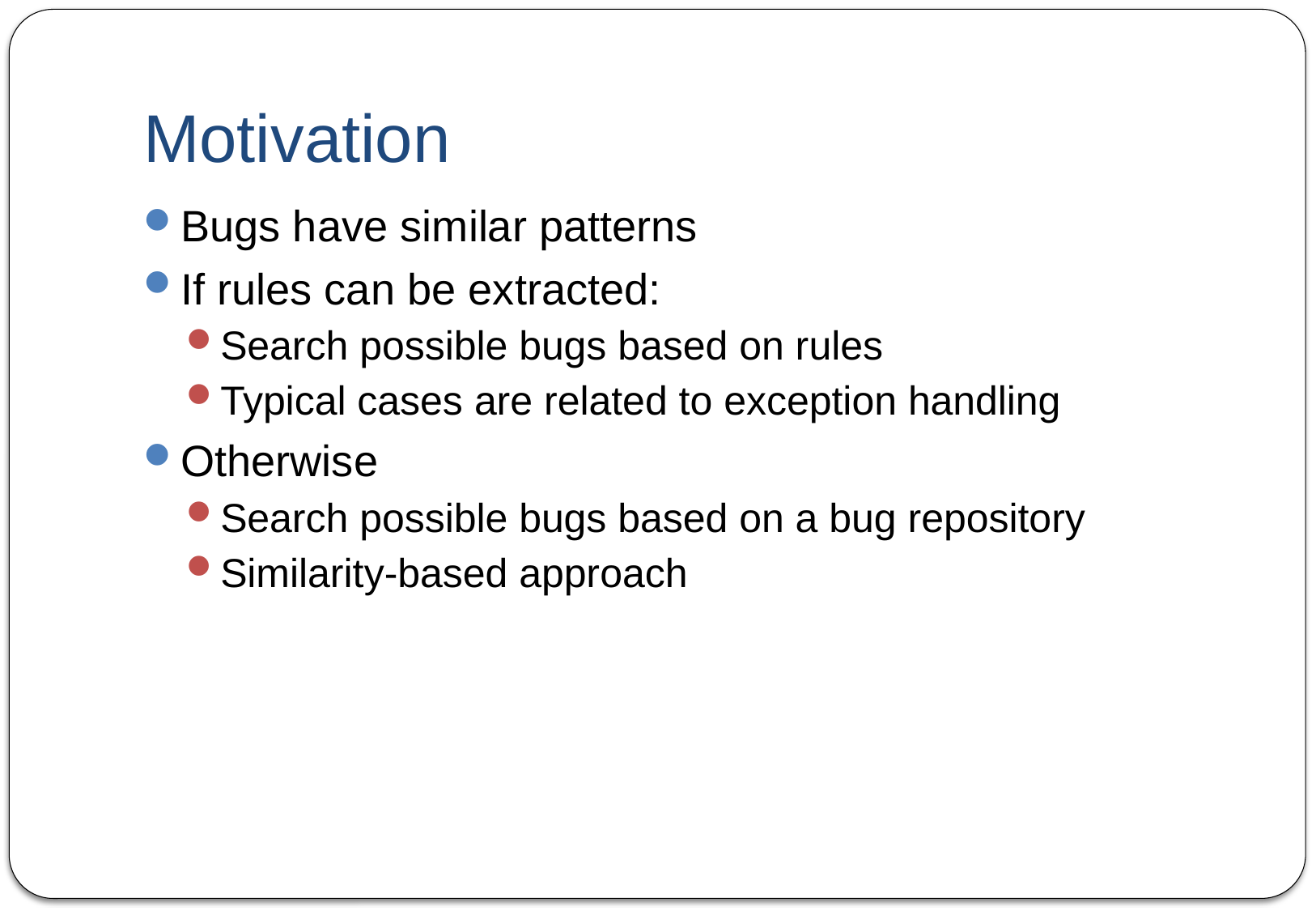

# Motivation
Bugs have similar patterns
If rules can be extracted:
Search possible bugs based on rules
Typical cases are related to exception handling
Otherwise
Search possible bugs based on a bug repository
Similarity-based approach